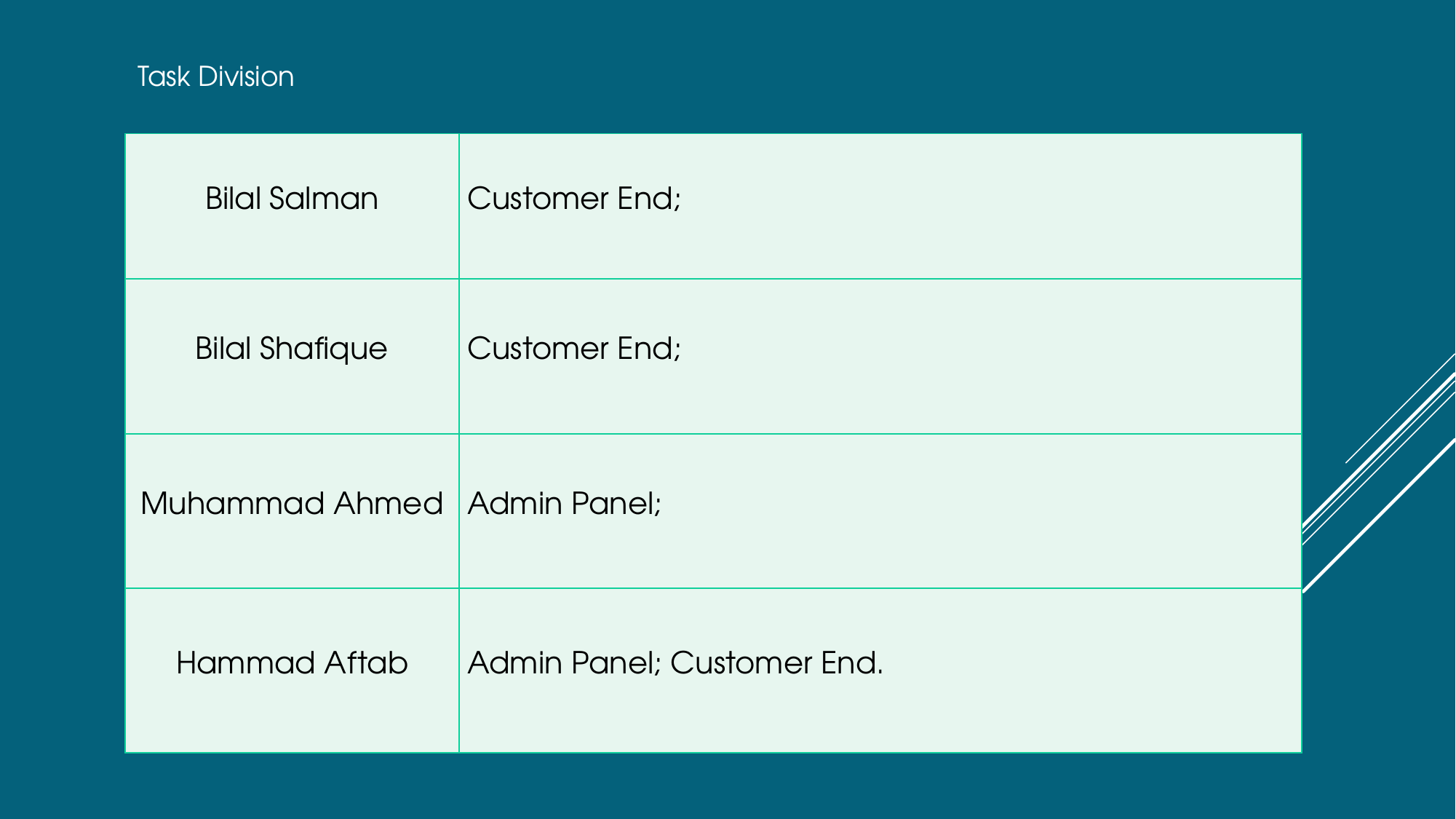

Task Division
| Bilal Salman | Customer End; |
| --- | --- |
| Bilal Shafique | Customer End; |
| Muhammad Ahmed | Admin Panel; |
| Hammad Aftab | Admin Panel; Customer End. |